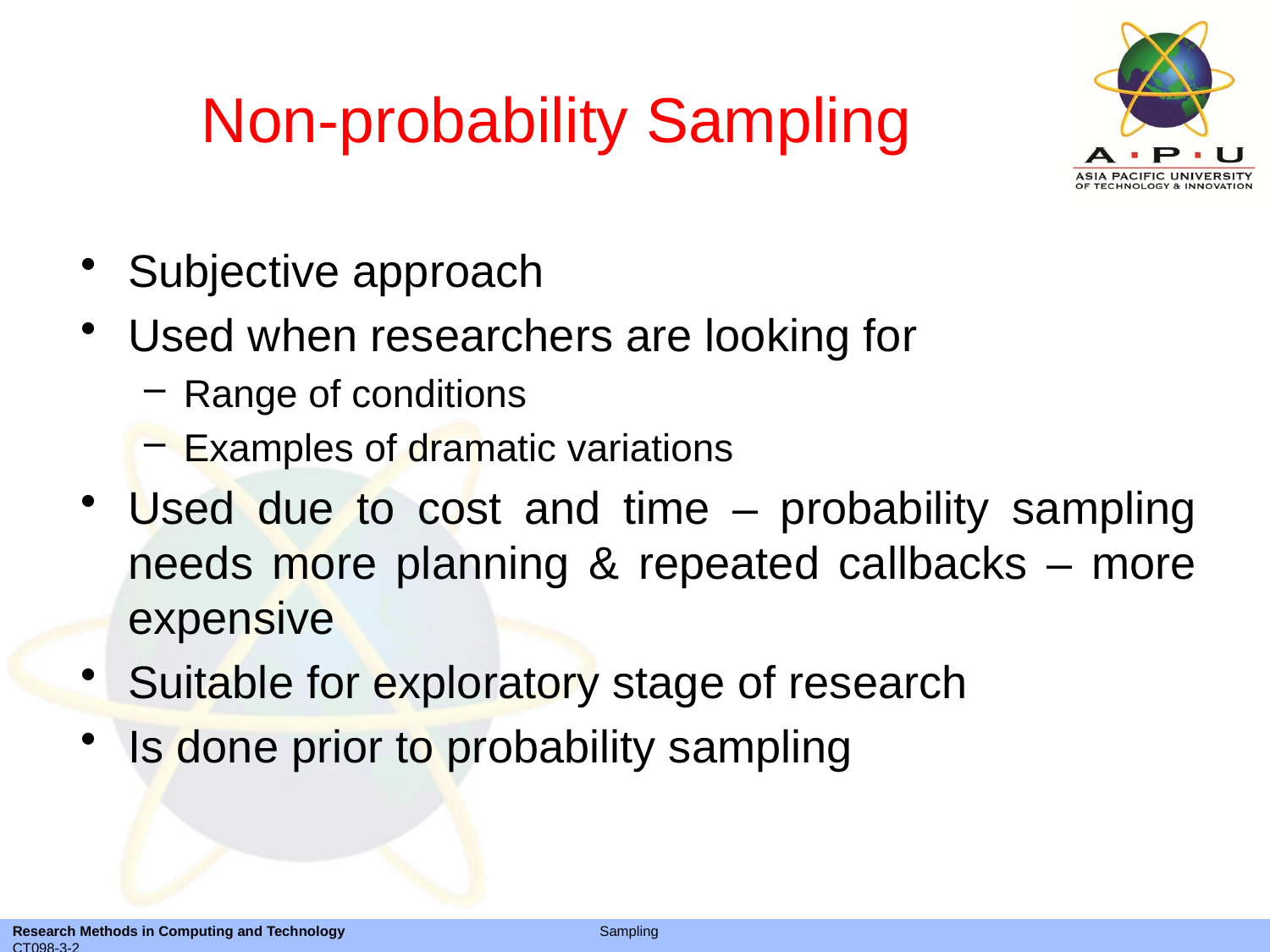

# Non-probability Sampling
Subjective approach
Used when researchers are looking for
Range of conditions
Examples of dramatic variations
Used due to cost and time – probability sampling needs more planning & repeated callbacks – more expensive
Suitable for exploratory stage of research
Is done prior to probability sampling